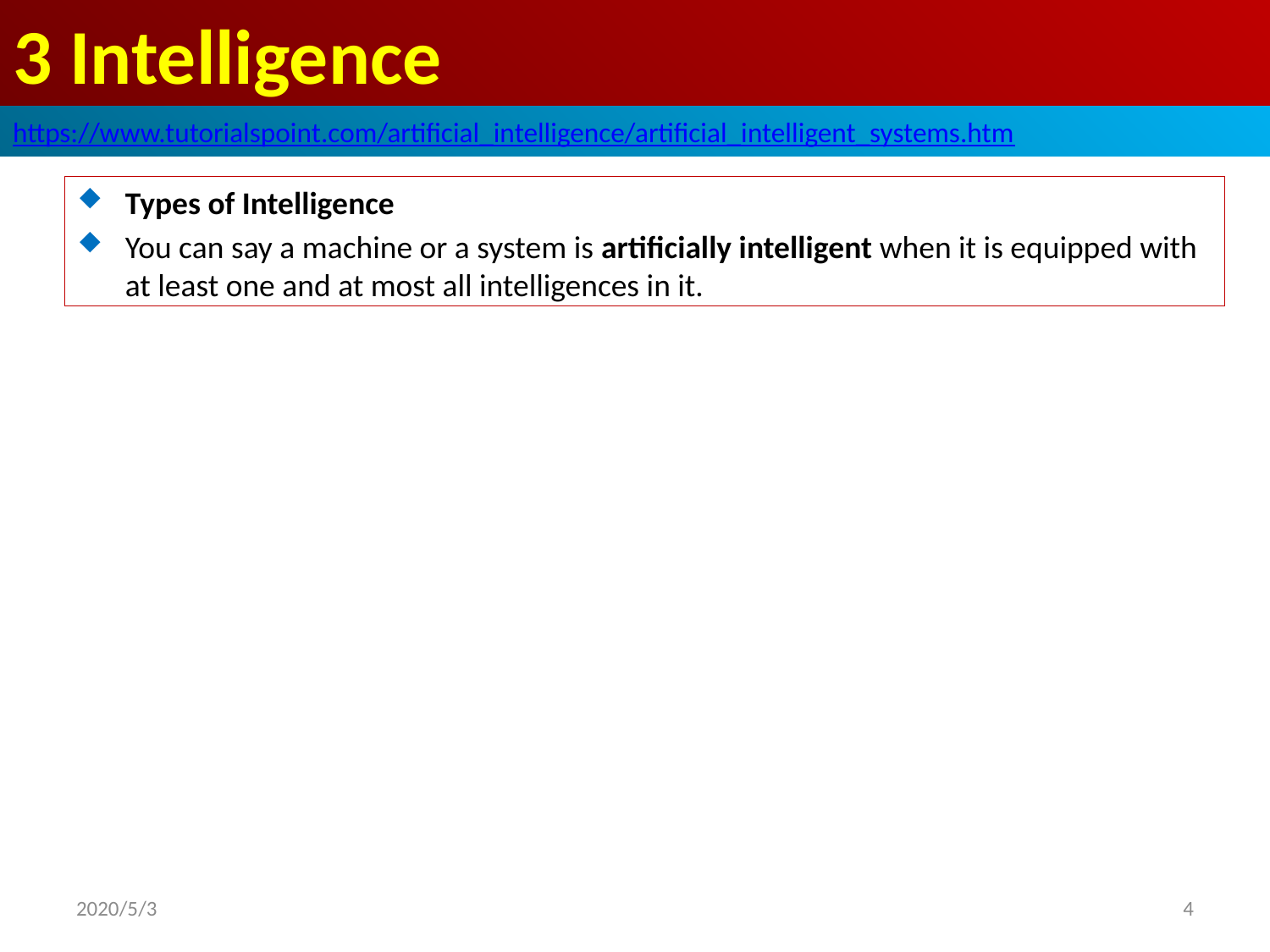

# 3 Intelligence
https://www.tutorialspoint.com/artificial_intelligence/artificial_intelligent_systems.htm
Types of Intelligence
You can say a machine or a system is artificially intelligent when it is equipped with at least one and at most all intelligences in it.
2020/5/3
4